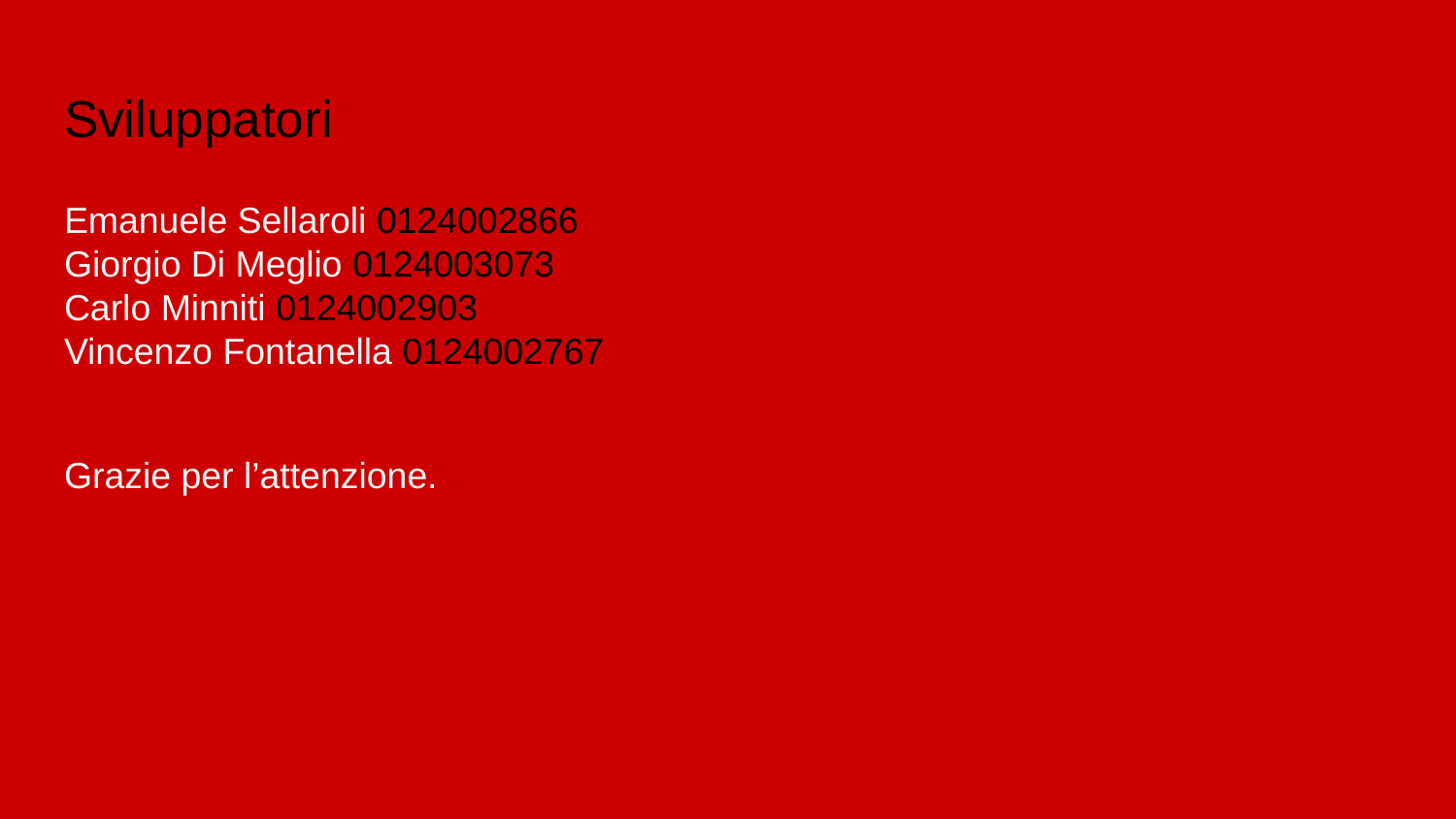

# Sviluppatori
Emanuele Sellaroli 0124002866
Giorgio Di Meglio 0124003073
Carlo Minniti 0124002903
Vincenzo Fontanella 0124002767

Grazie per l’attenzione.